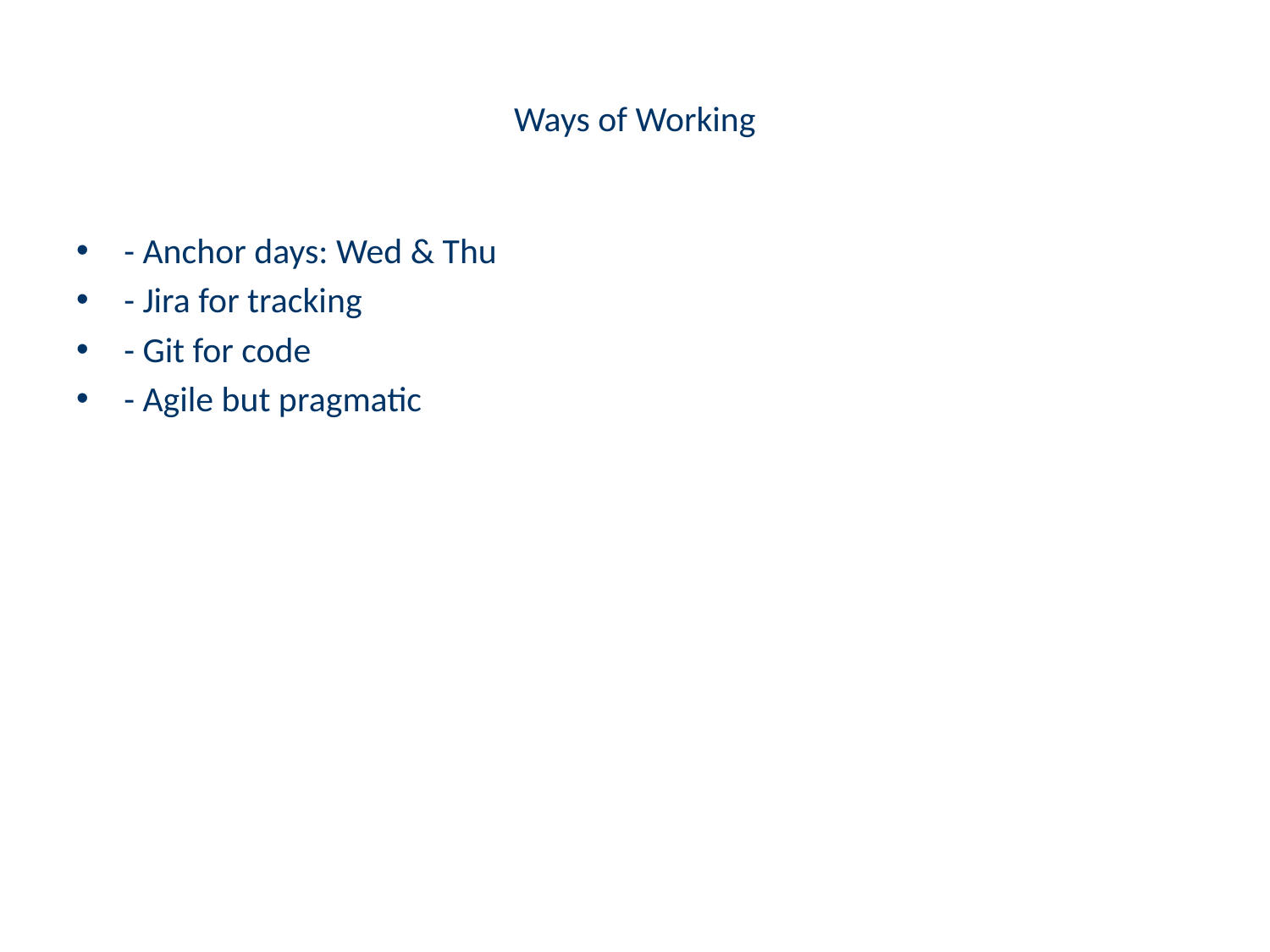

# Ways of Working
- Anchor days: Wed & Thu
- Jira for tracking
- Git for code
- Agile but pragmatic